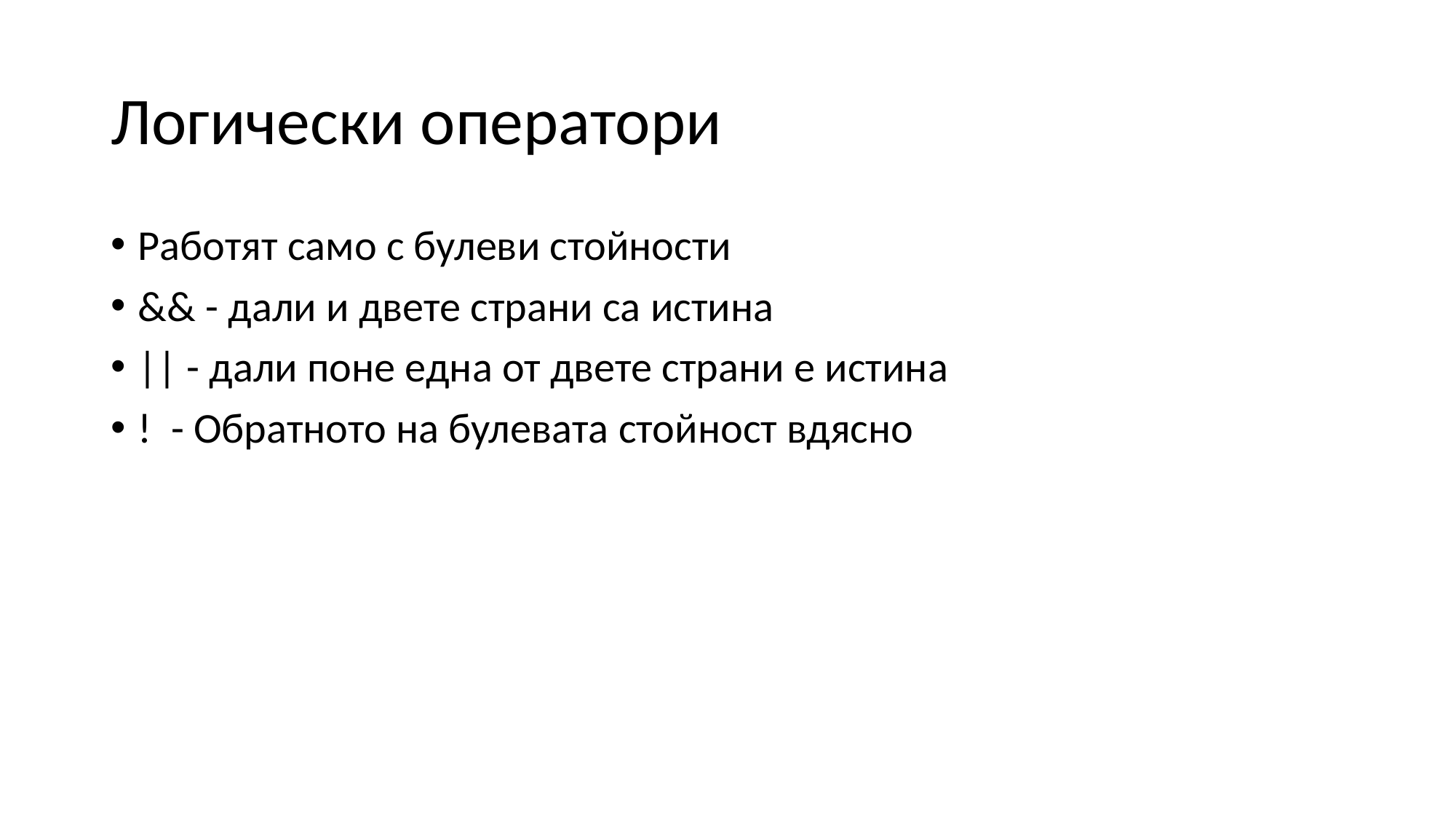

# Логически оператори
Работят само с булеви стойности
&& - дали и двете страни са истина
|| - дали поне една от двете страни е истина
!  - Обратното на булевата стойност вдясно